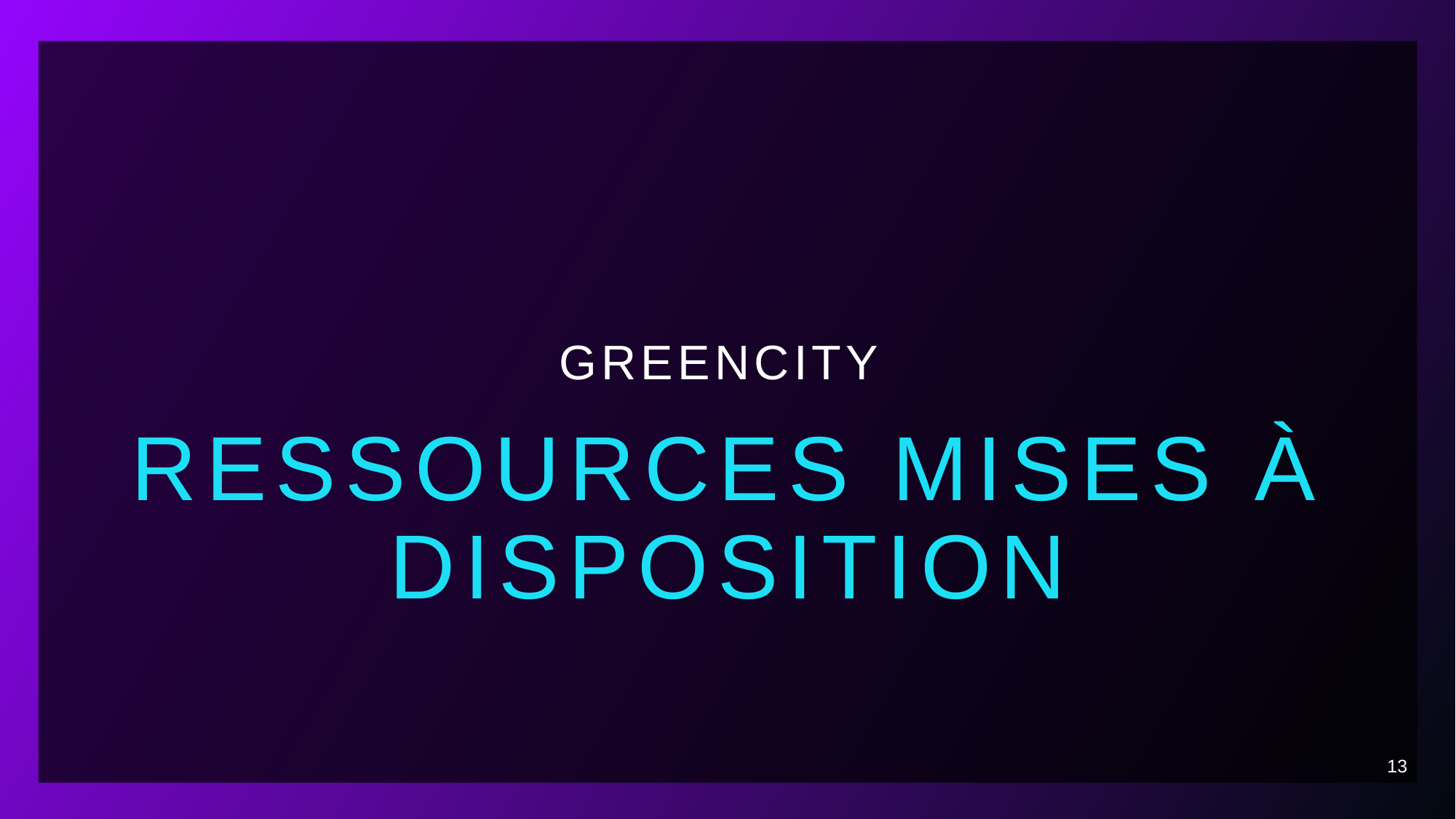

# GreenCity
Ressources mises à disposition
13